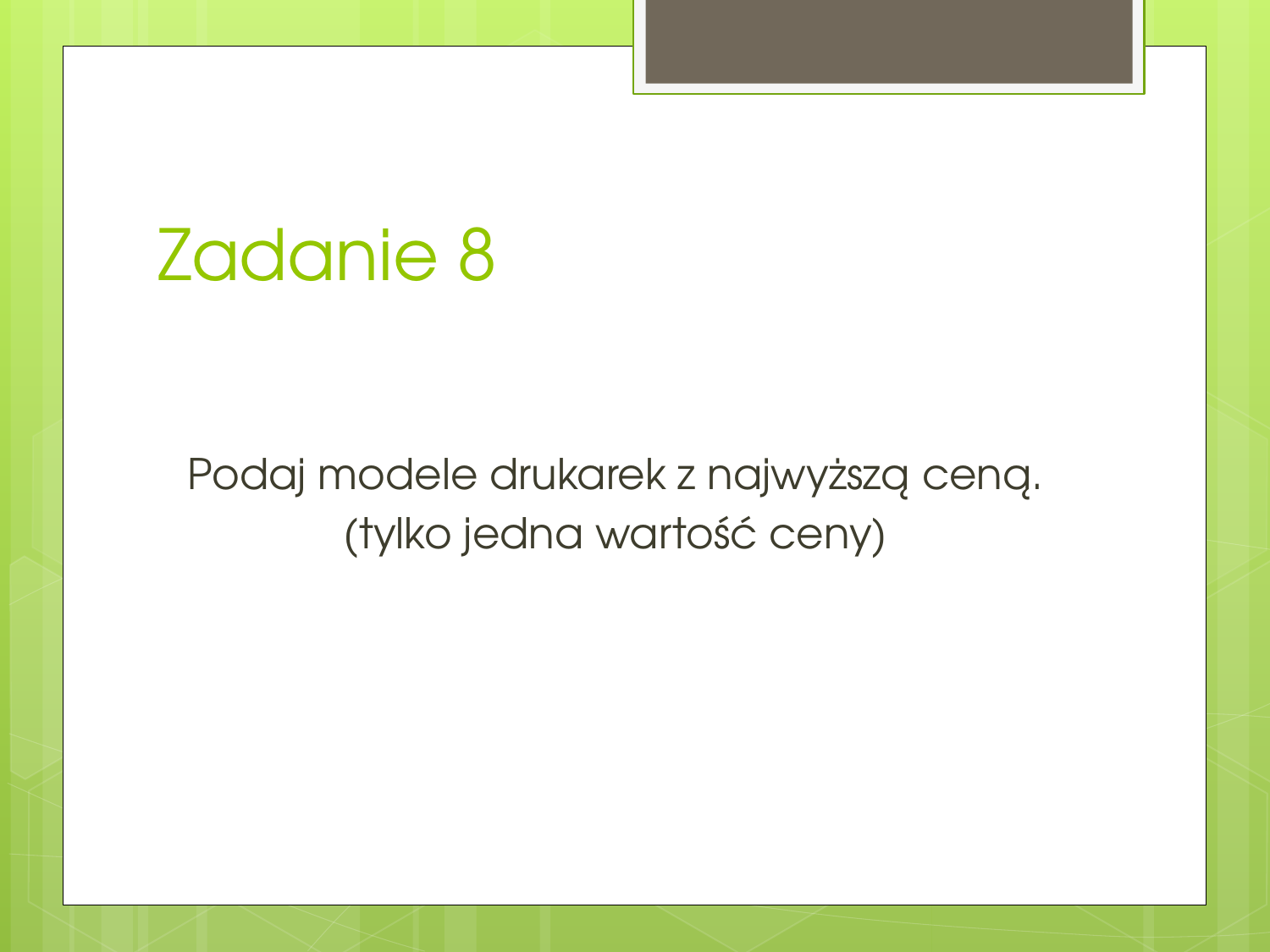

# Zadanie 8

Podaj modele drukarek z najwyższą ceną.
(tylko jedna wartość ceny)